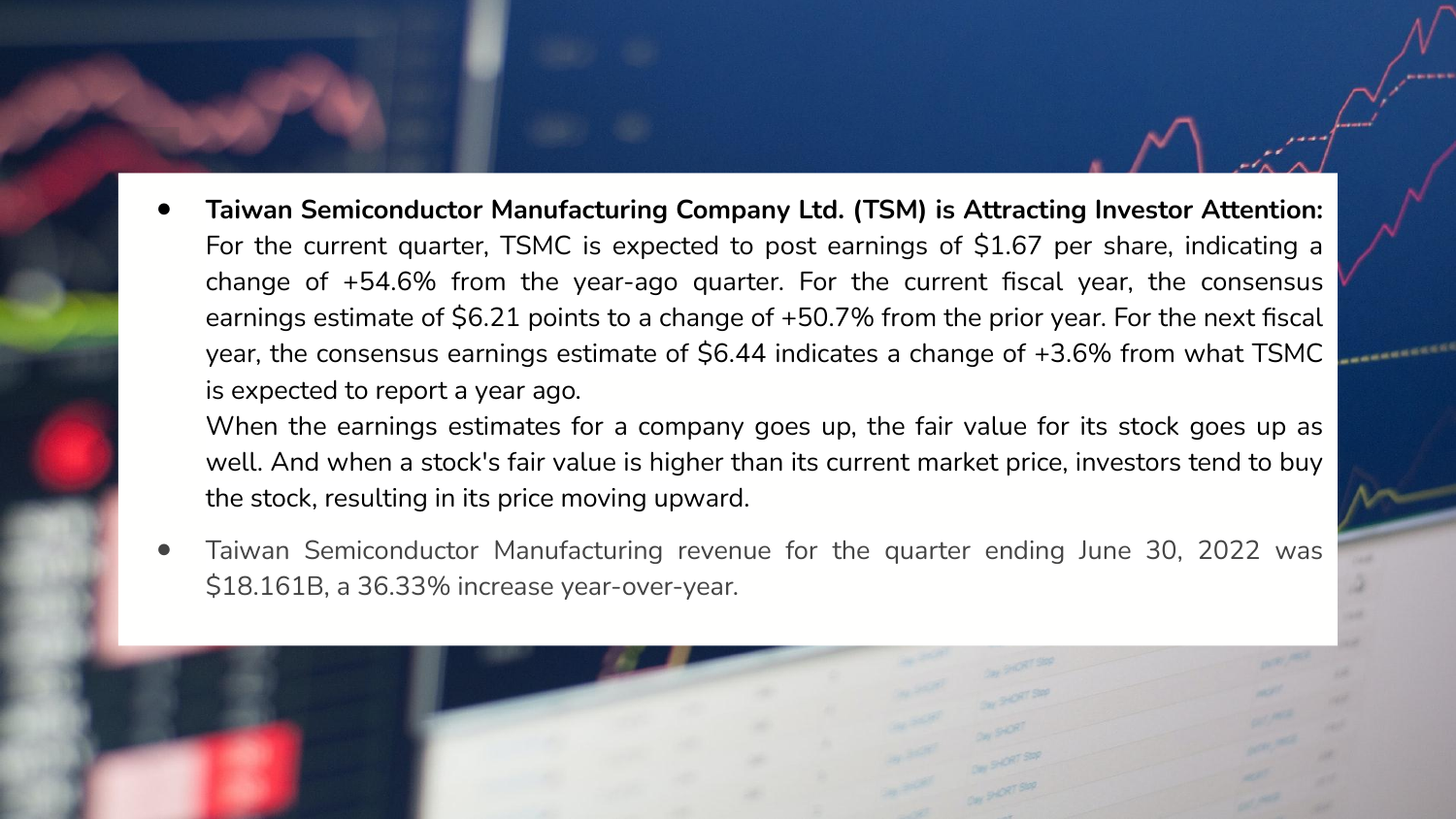

#
Taiwan Semiconductor Manufacturing Company Ltd. (TSM) is Attracting Investor Attention: For the current quarter, TSMC is expected to post earnings of $1.67 per share, indicating a change of +54.6% from the year-ago quarter. For the current fiscal year, the consensus earnings estimate of $6.21 points to a change of +50.7% from the prior year. For the next fiscal year, the consensus earnings estimate of $6.44 indicates a change of +3.6% from what TSMC is expected to report a year ago.
When the earnings estimates for a company goes up, the fair value for its stock goes up as well. And when a stock's fair value is higher than its current market price, investors tend to buy the stock, resulting in its price moving upward.
Taiwan Semiconductor Manufacturing revenue for the quarter ending June 30, 2022 was $18.161B, a 36.33% increase year-over-year.